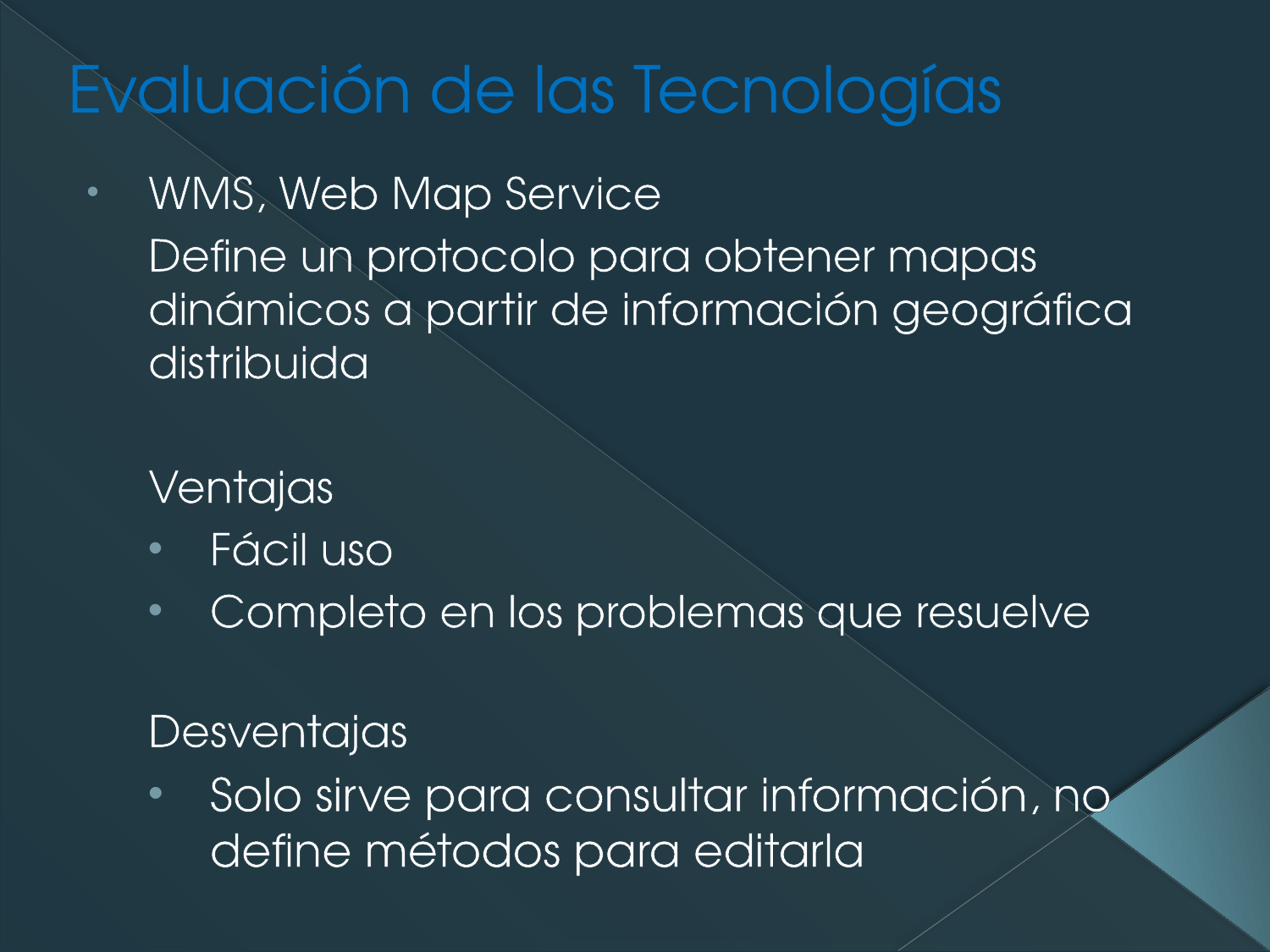

# Evaluación de las Tecnologías
WMS, Web Map Service
Define un protocolo para obtener mapas dinámicos a partir de información geográfica distribuida

Ventajas
Fácil uso
Completo en los problemas que resuelve

Desventajas
Solo sirve para consultar información, no define métodos para editarla